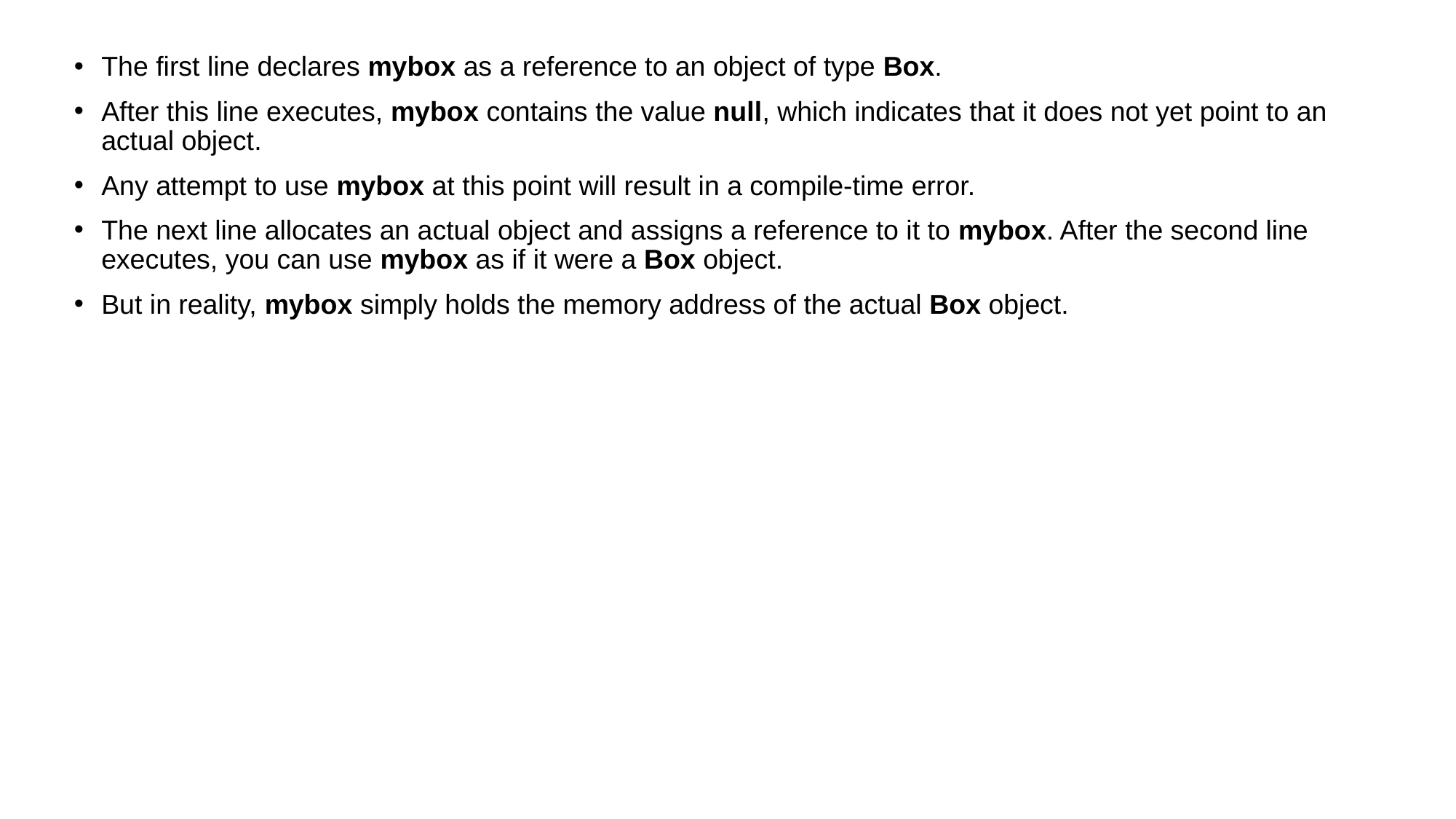

The first line declares mybox as a reference to an object of type Box.
After this line executes, mybox contains the value null, which indicates that it does not yet point to an actual object.
Any attempt to use mybox at this point will result in a compile-time error.
The next line allocates an actual object and assigns a reference to it to mybox. After the second line executes, you can use mybox as if it were a Box object.
But in reality, mybox simply holds the memory address of the actual Box object.